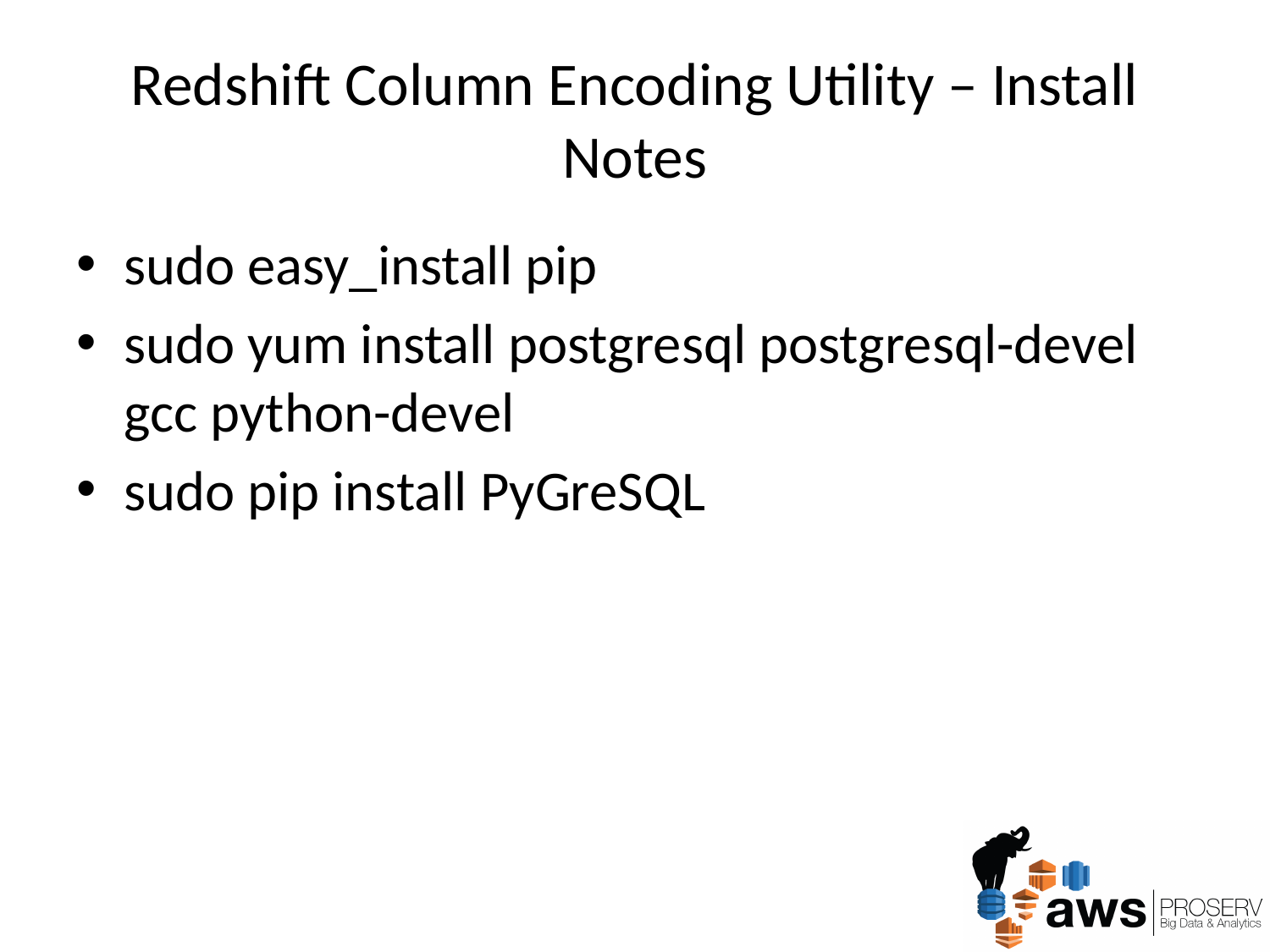

# Redshift Column Encoding Utility – Install Notes
sudo easy_install pip
sudo yum install postgresql postgresql-devel gcc python-devel
sudo pip install PyGreSQL